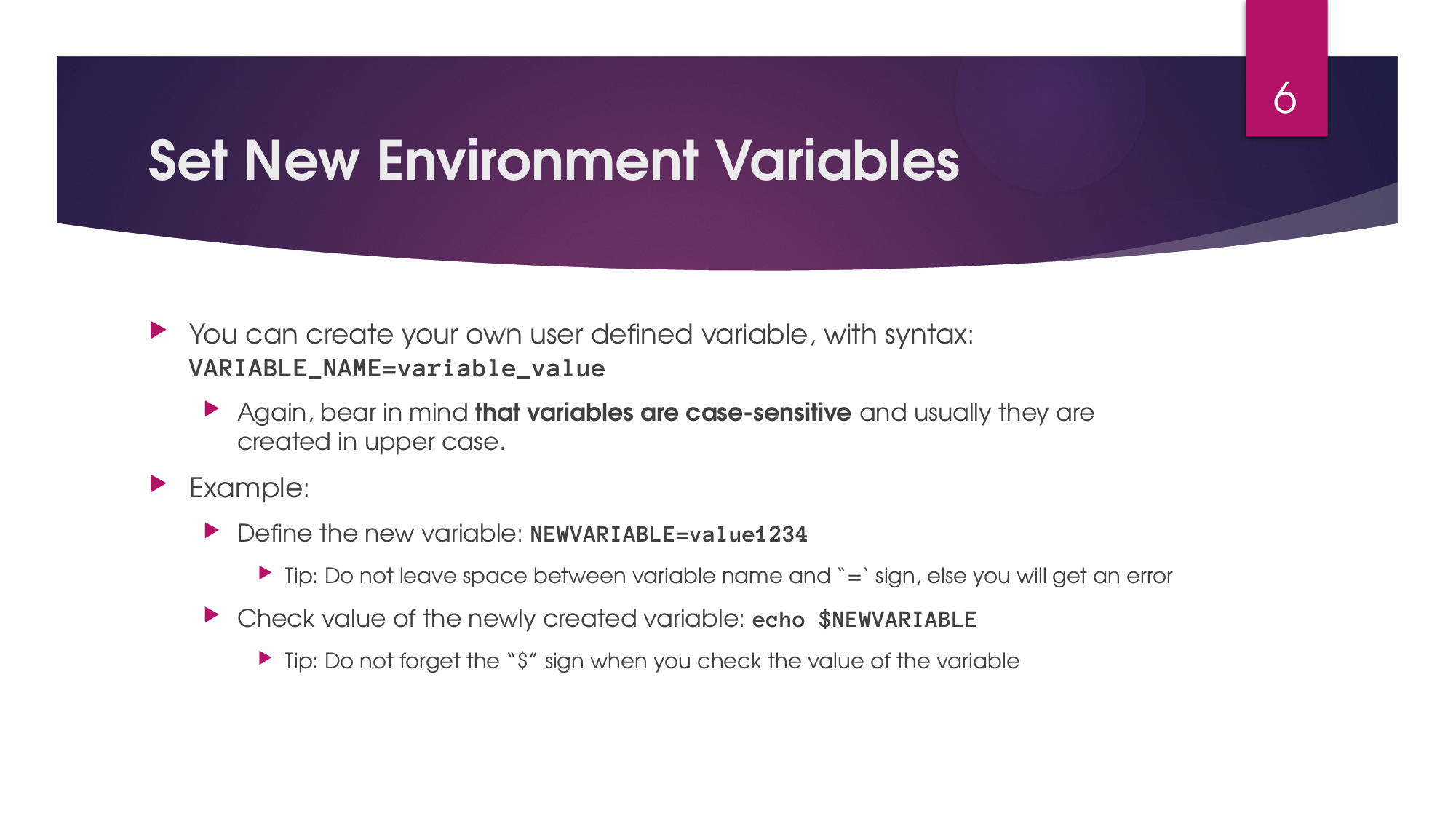

6
# Set New Environment Variables
You can create your own user defined variable, with syntax: VARIABLE_NAME=variable_value
Again, bear in mind that variables are case-sensitive and usually they are created in upper case.
Example:
Define the new variable: NEWVARIABLE=value1234
Tip: Do not leave space between variable name and “=‘ sign, else you will get an error
Check value of the newly created variable: echo $NEWVARIABLE
Tip: Do not forget the “$” sign when you check the value of the variable